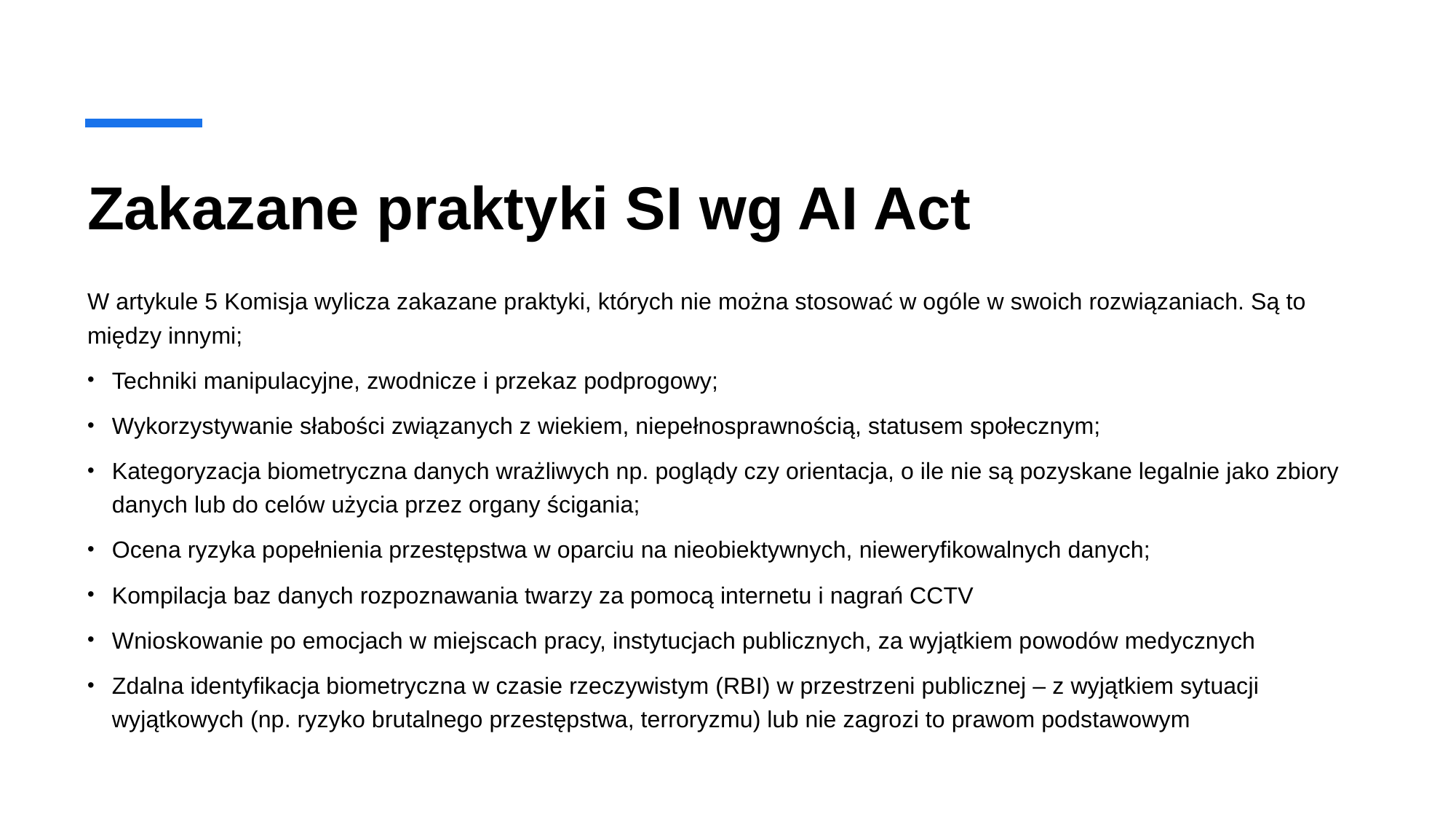

# Zakazane praktyki SI wg AI Act
W artykule 5 Komisja wylicza zakazane praktyki, których nie można stosować w ogóle w swoich rozwiązaniach. Są to między innymi;
Techniki manipulacyjne, zwodnicze i przekaz podprogowy;
Wykorzystywanie słabości związanych z wiekiem, niepełnosprawnością, statusem społecznym;
Kategoryzacja biometryczna danych wrażliwych np. poglądy czy orientacja, o ile nie są pozyskane legalnie jako zbiory danych lub do celów użycia przez organy ścigania;
Ocena ryzyka popełnienia przestępstwa w oparciu na nieobiektywnych, nieweryfikowalnych danych;
Kompilacja baz danych rozpoznawania twarzy za pomocą internetu i nagrań CCTV
Wnioskowanie po emocjach w miejscach pracy, instytucjach publicznych, za wyjątkiem powodów medycznych
Zdalna identyfikacja biometryczna w czasie rzeczywistym (RBI) w przestrzeni publicznej – z wyjątkiem sytuacji wyjątkowych (np. ryzyko brutalnego przestępstwa, terroryzmu) lub nie zagrozi to prawom podstawowym